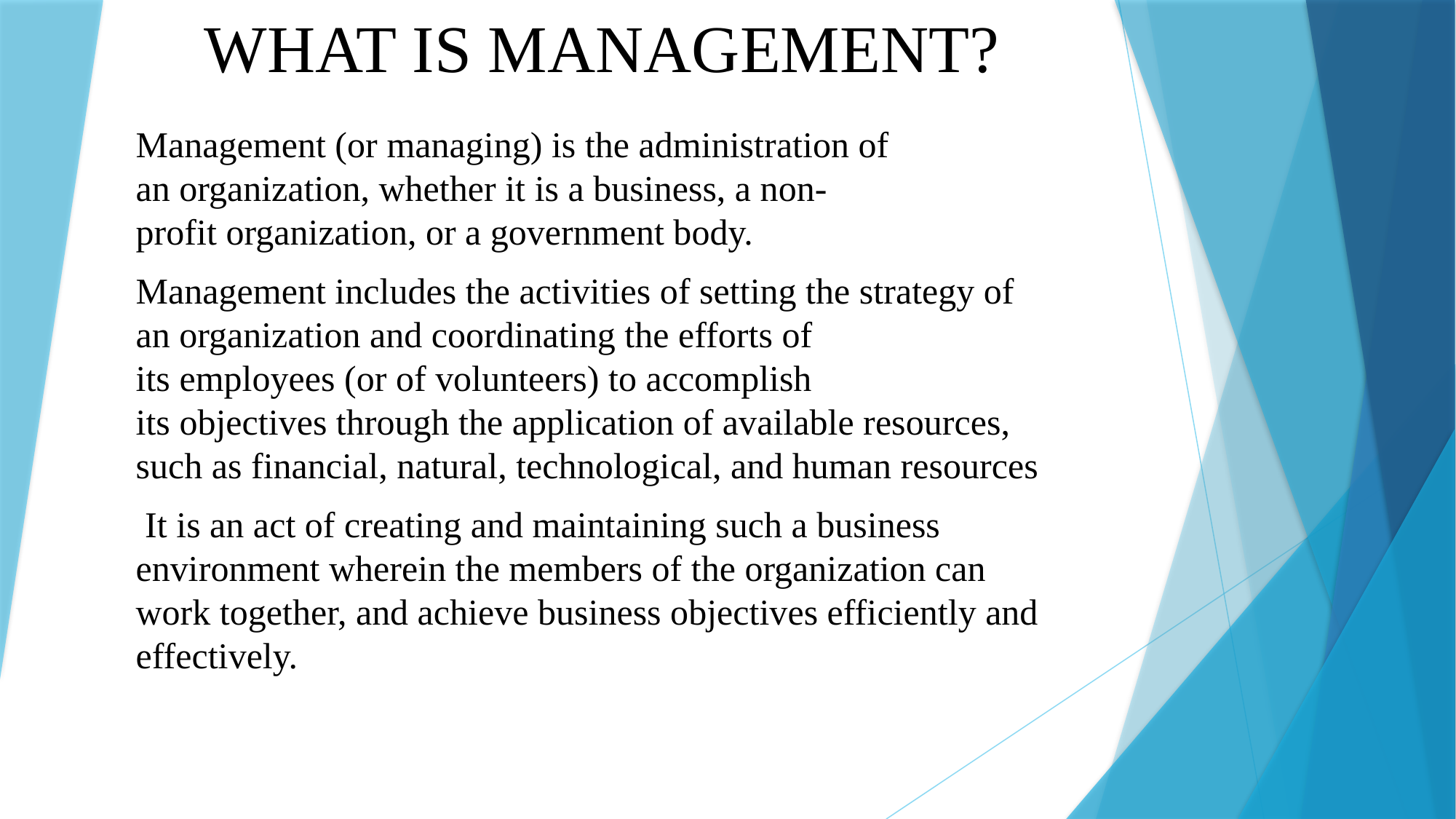

# WHAT IS MANAGEMENT?
Management (or managing) is the administration of an organization, whether it is a business, a non-profit organization, or a government body.
Management includes the activities of setting the strategy of an organization and coordinating the efforts of its employees (or of volunteers) to accomplish its objectives through the application of available resources, such as financial, natural, technological, and human resources
 It is an act of creating and maintaining such a business environment wherein the members of the organization can work together, and achieve business objectives efficiently and effectively.